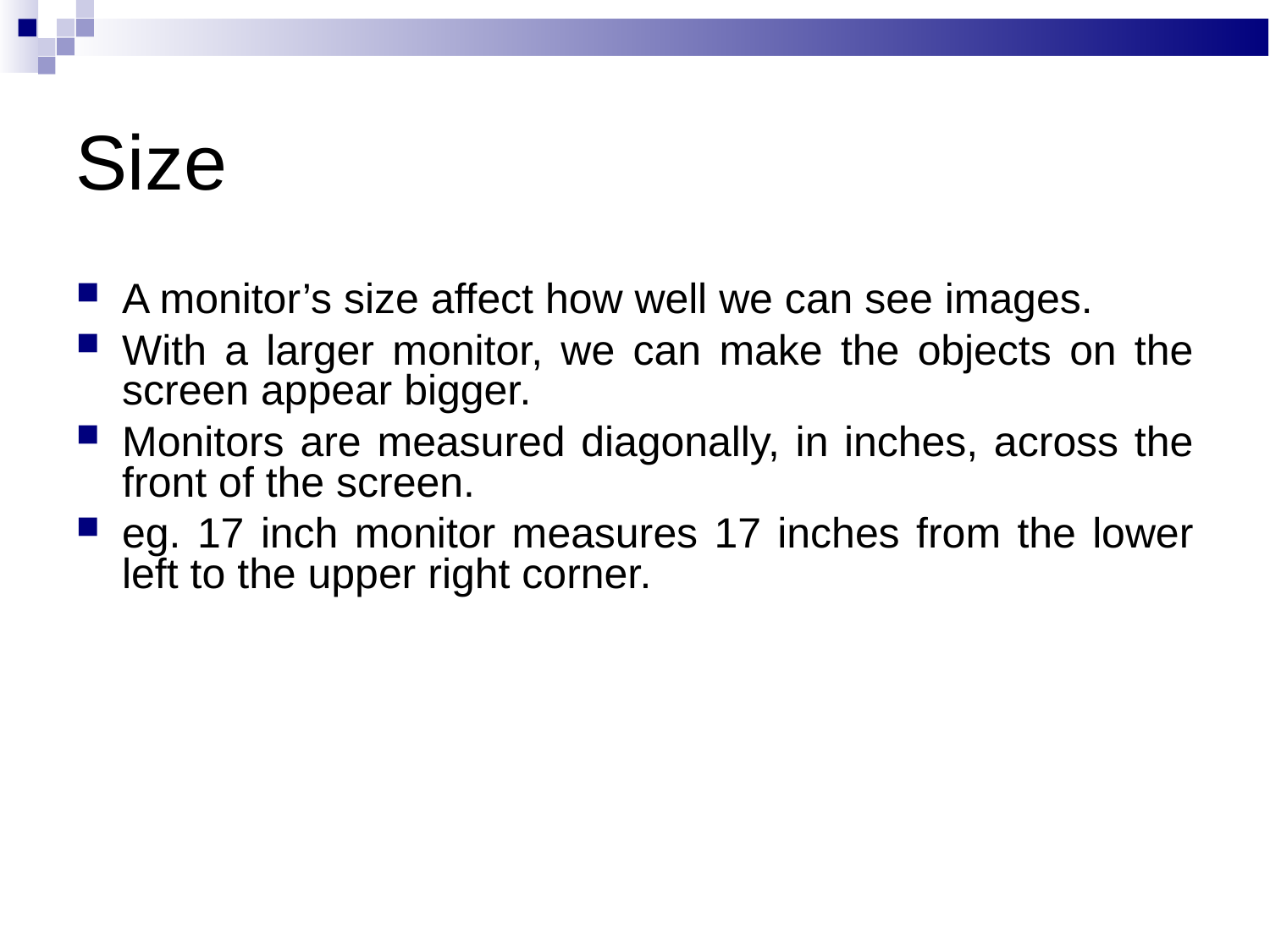

Size
A monitor’s size affect how well we can see images.
With a larger monitor, we can make the objects on the screen appear bigger.
Monitors are measured diagonally, in inches, across the front of the screen.
eg. 17 inch monitor measures 17 inches from the lower left to the upper right corner.